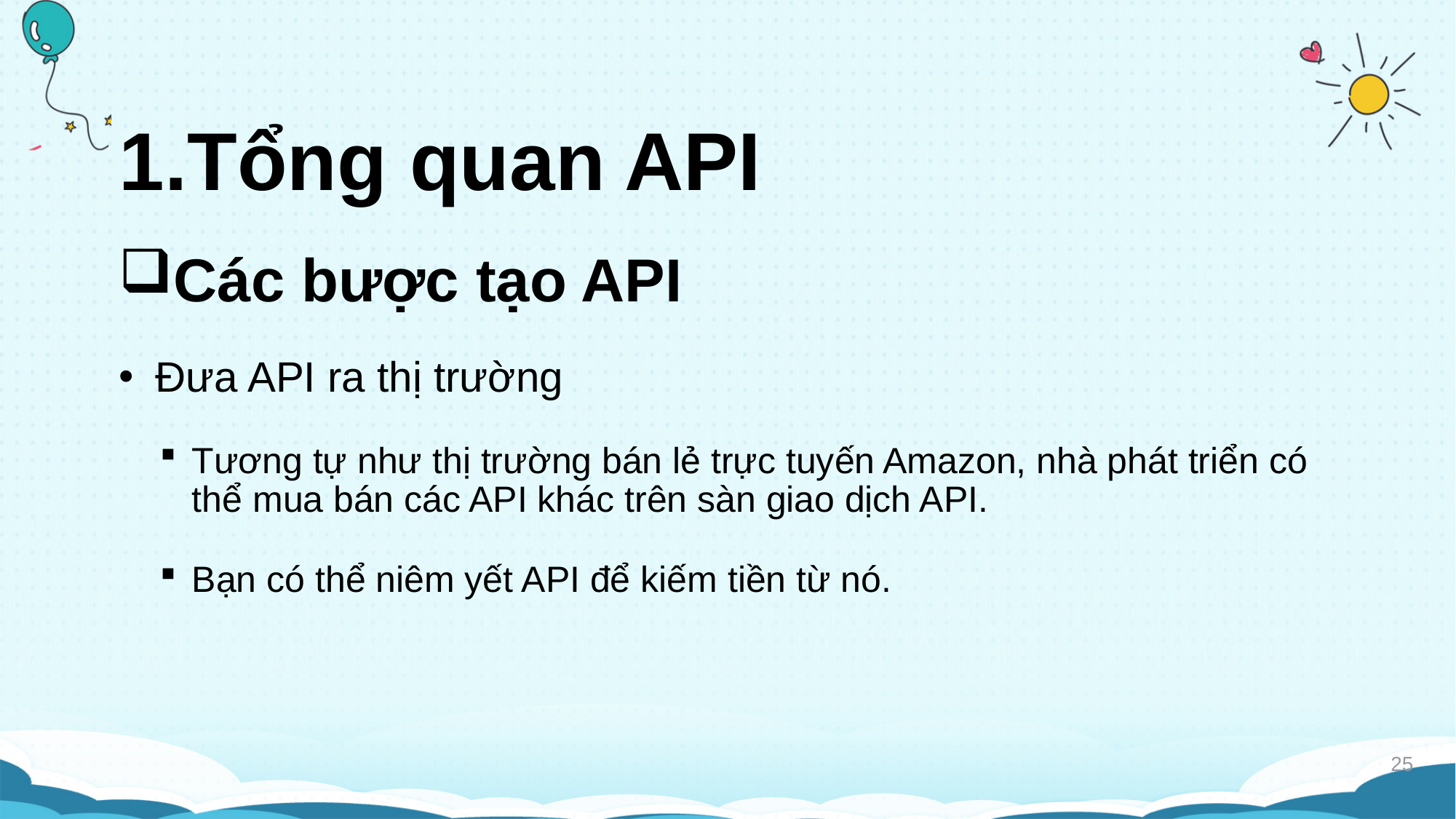

# 1.Tổng quan API
Các bược tạo API
Đưa API ra thị trường
Tương tự như thị trường bán lẻ trực tuyến Amazon, nhà phát triển có thể mua bán các API khác trên sàn giao dịch API.
Bạn có thể niêm yết API để kiếm tiền từ nó.
25